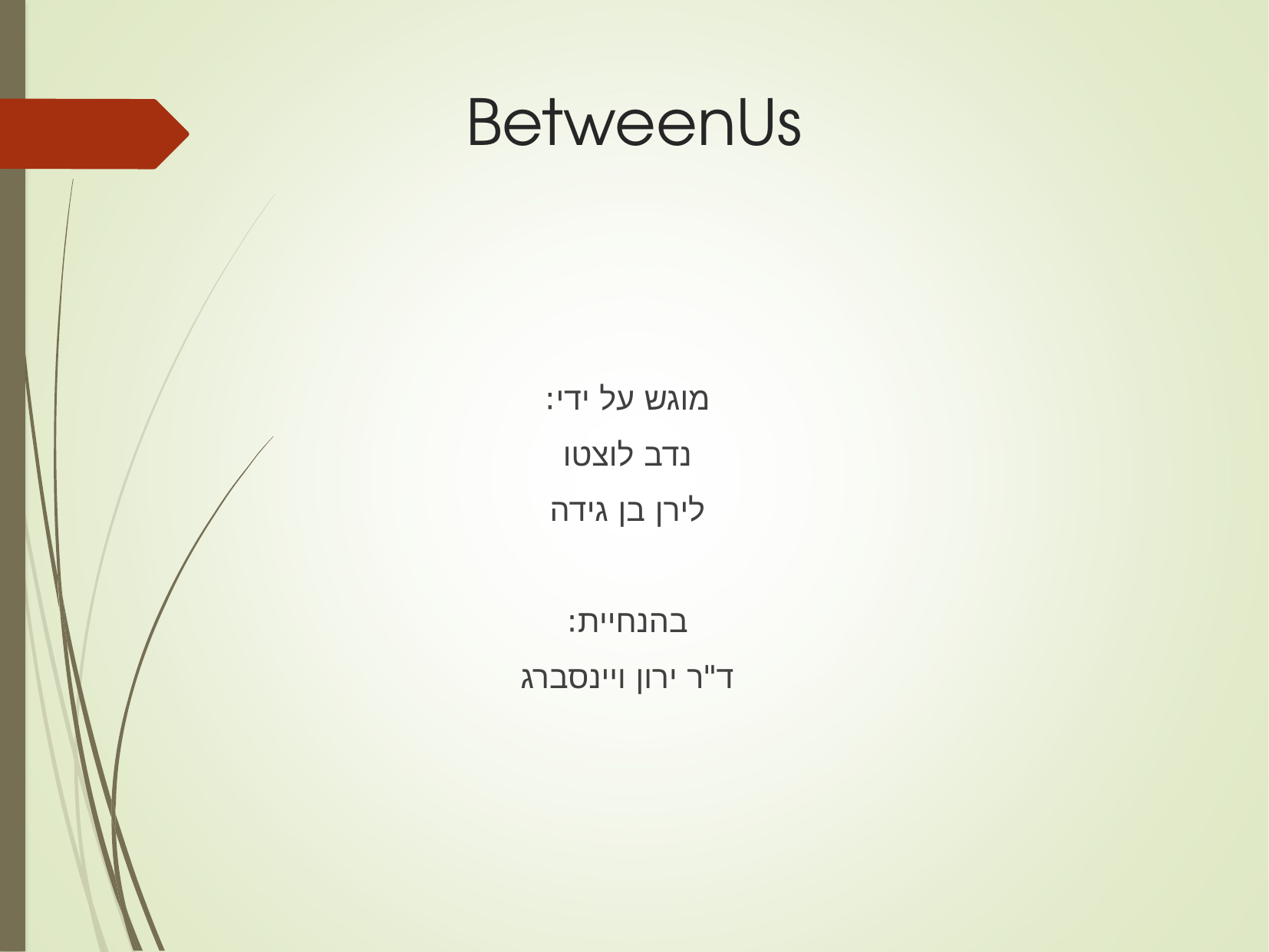

# BetweenUs
מוגש על ידי:
נדב לוצטו
לירן בן גידה

בהנחיית:
ד"ר ירון ויינסברג